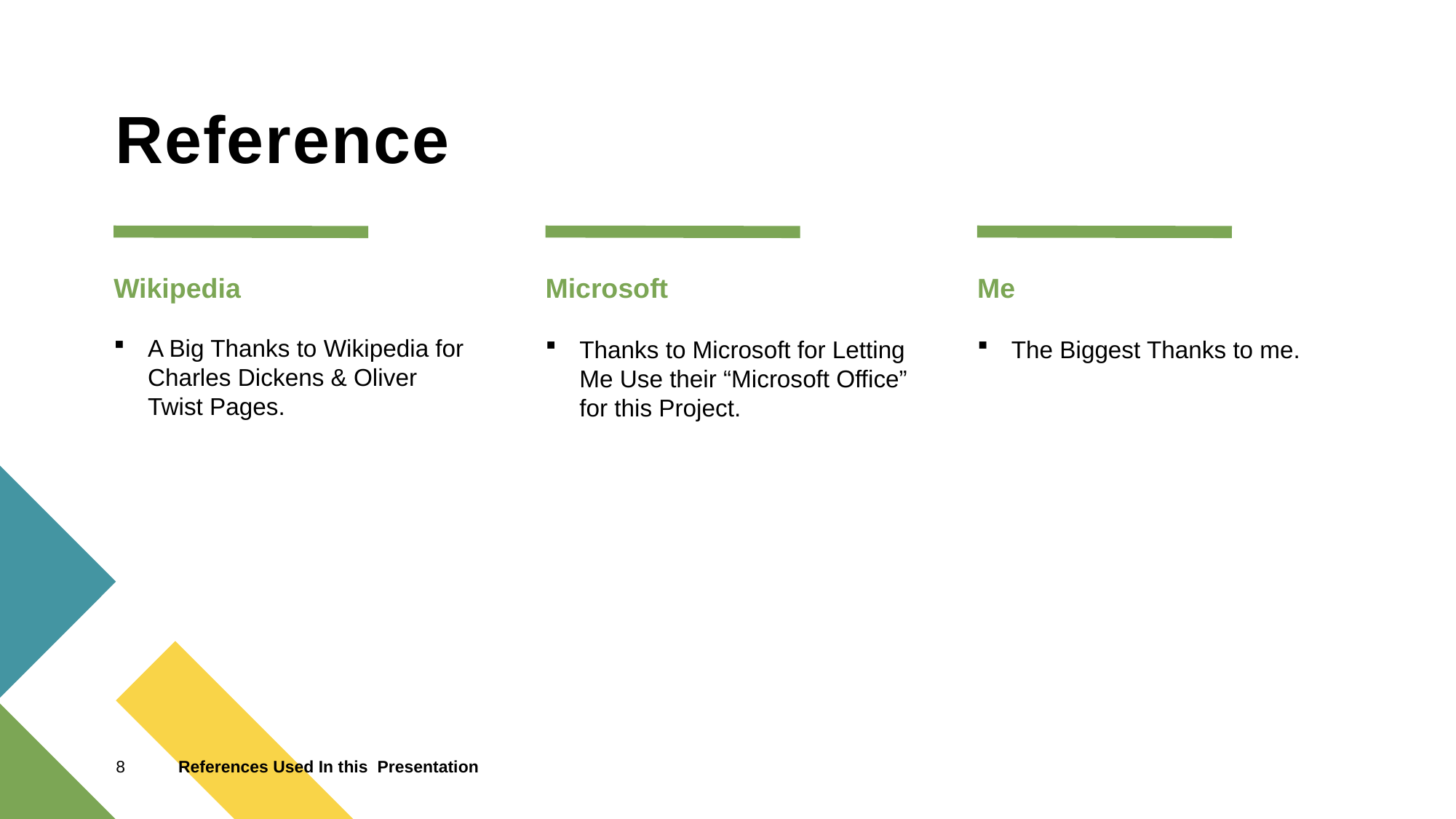

# Reference
Wikipedia
Microsoft
Me
A Big Thanks to Wikipedia for Charles Dickens & Oliver Twist Pages.

Thanks to Microsoft for Letting Me Use their “Microsoft Office” for this Project.
The Biggest Thanks to me.
8
References Used In this  Presentation